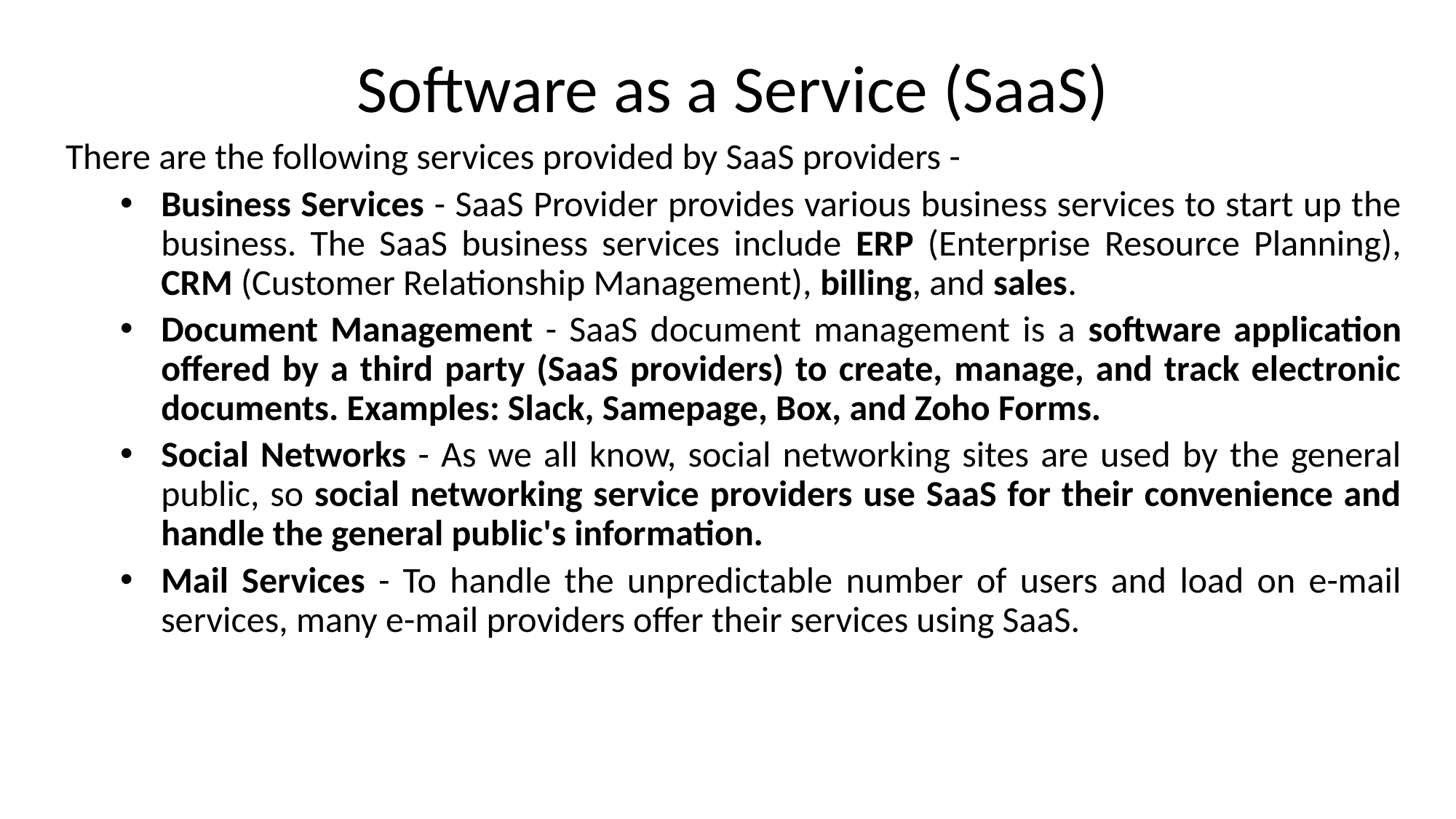

# Software as a Service (SaaS)
There are the following services provided by SaaS providers -
Business Services - SaaS Provider provides various business services to start up the business. The SaaS business services include ERP (Enterprise Resource Planning), CRM (Customer Relationship Management), billing, and sales.
Document Management - SaaS document management is a software application offered by a third party (SaaS providers) to create, manage, and track electronic documents. Examples: Slack, Samepage, Box, and Zoho Forms.
Social Networks - As we all know, social networking sites are used by the general public, so social networking service providers use SaaS for their convenience and handle the general public's information.
Mail Services - To handle the unpredictable number of users and load on e-mail services, many e-mail providers offer their services using SaaS.